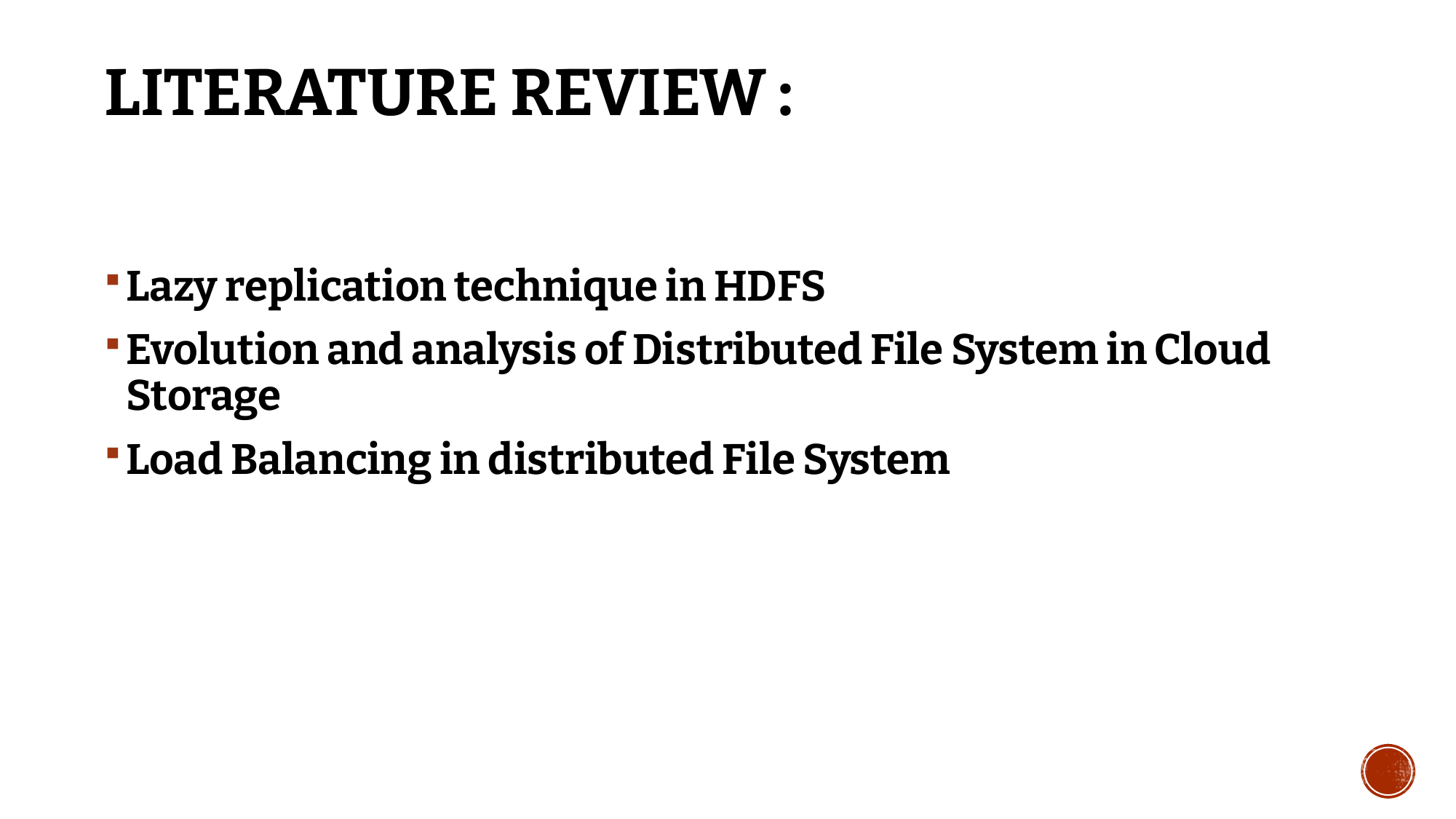

LITERATURE REVIEW :

Lazy replication technique in HDFS
Evolution and analysis of Distributed File System in Cloud Storage
Load Balancing in distributed File System